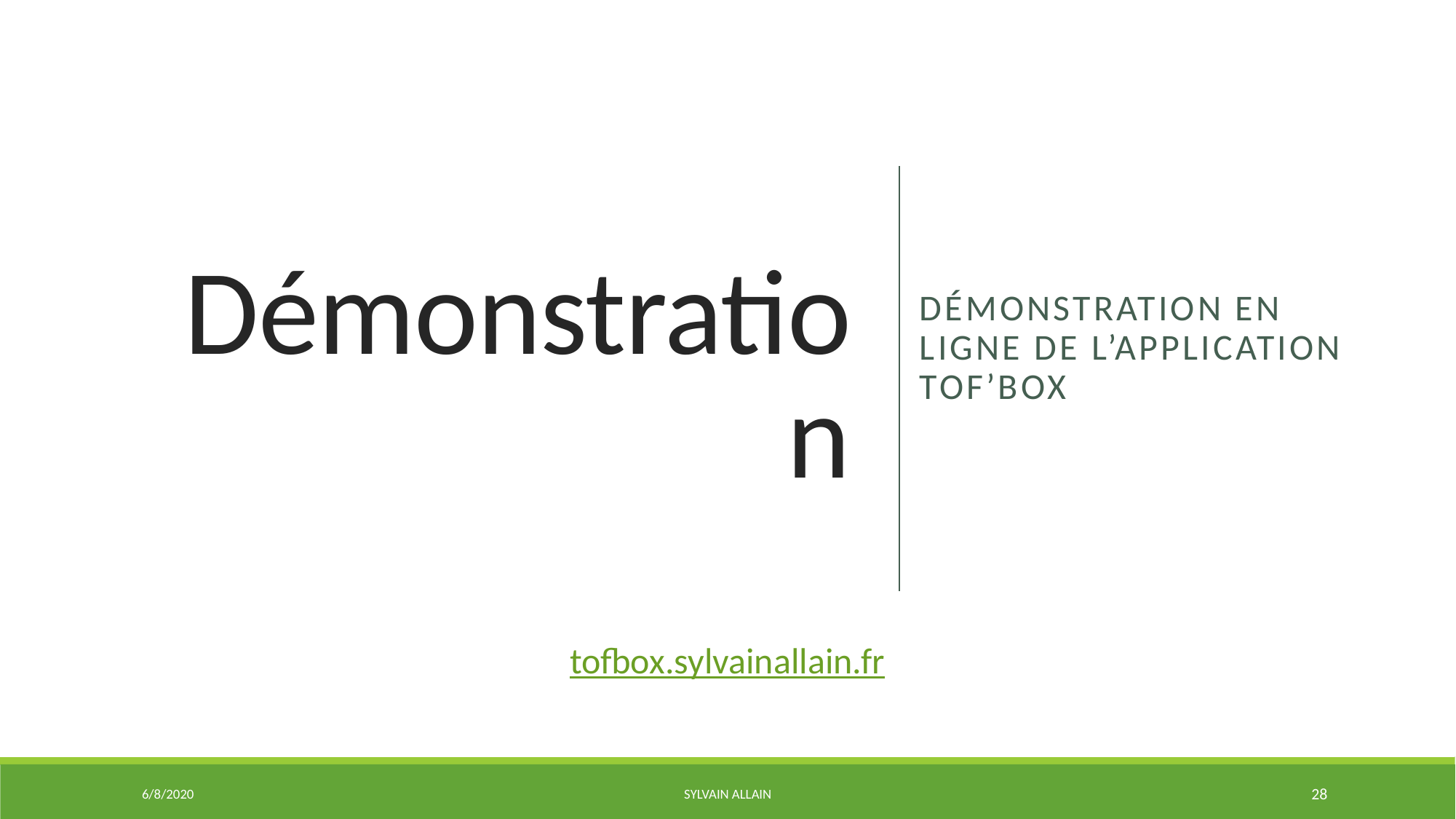

# Démonstration
Démonstration en ligne de l’application Tof’box

tofbox.sylvainallain.fr

6/8/2020
Sylvain ALLAIN
28